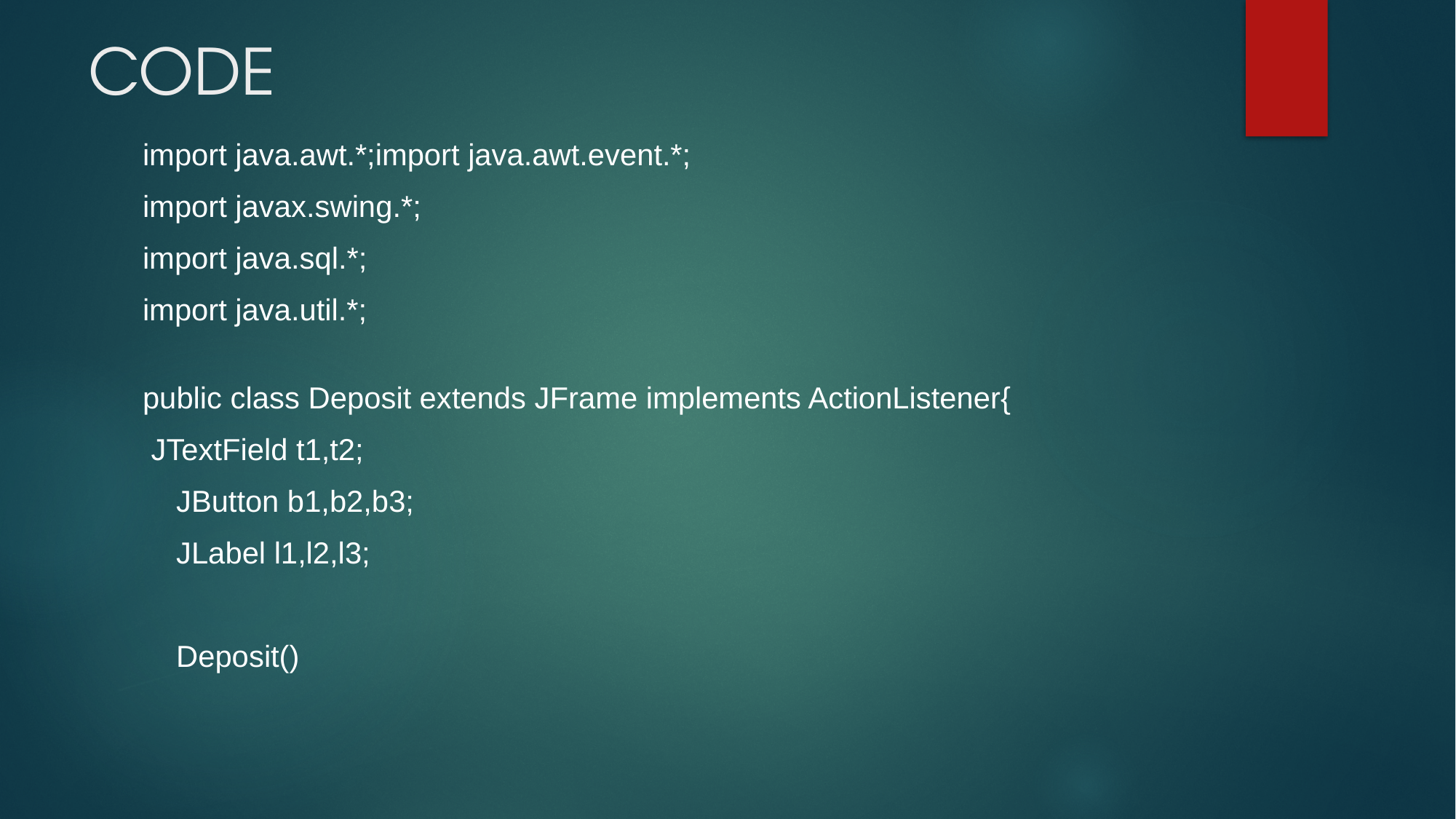

# CODE
import java.awt.*;import java.awt.event.*;
import javax.swing.*;
import java.sql.*;
import java.util.*;
public class Deposit extends JFrame implements ActionListener{
 JTextField t1,t2;
    JButton b1,b2,b3;
    JLabel l1,l2,l3;

    Deposit()